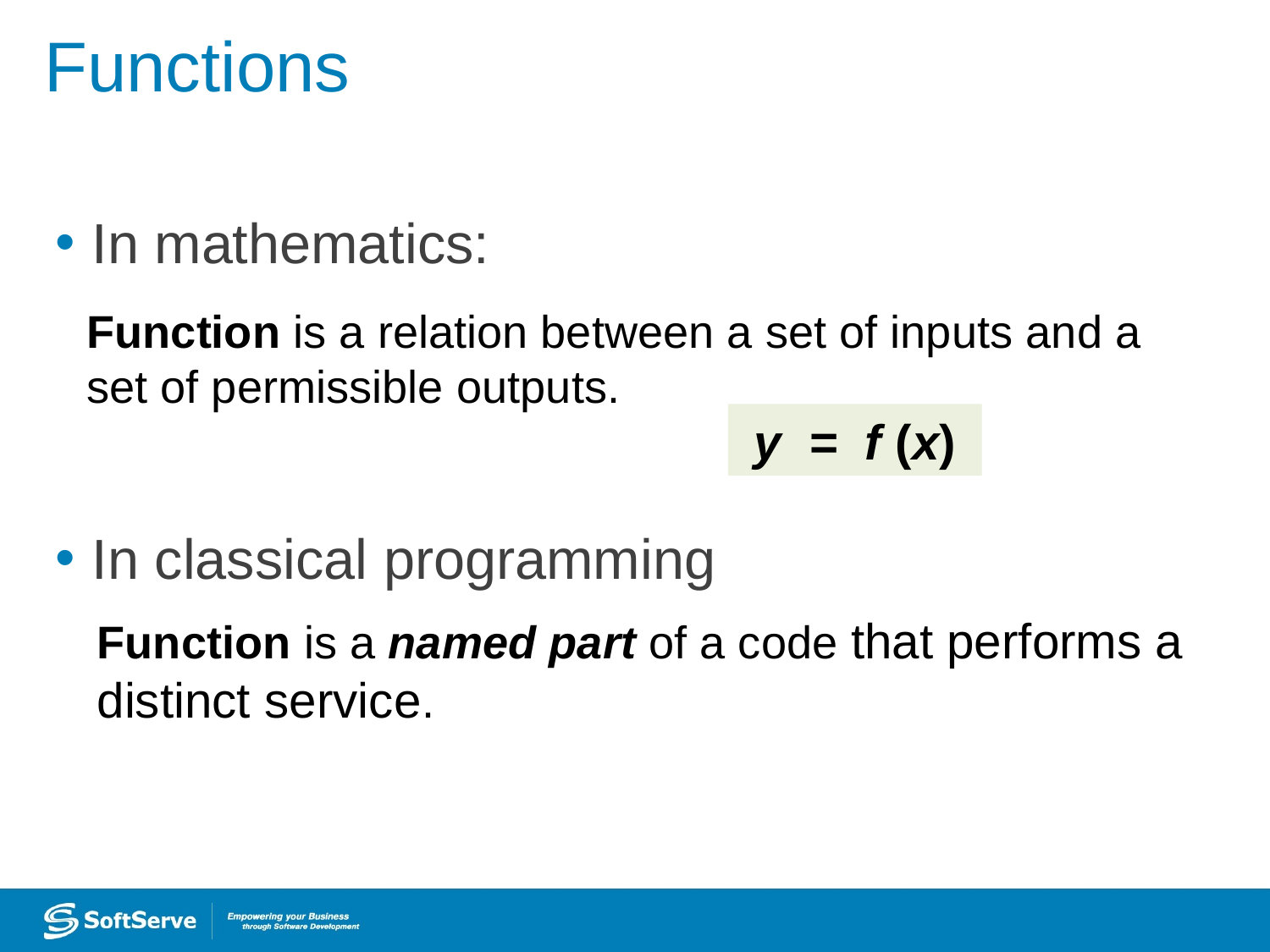

Functions
In mathematics:

In classical programming

Function is a relation between a set of inputs and a set of permissible outputs.
y  =  f (x)
y = f(x)
Function is a named part of a code that performs a distinct service.